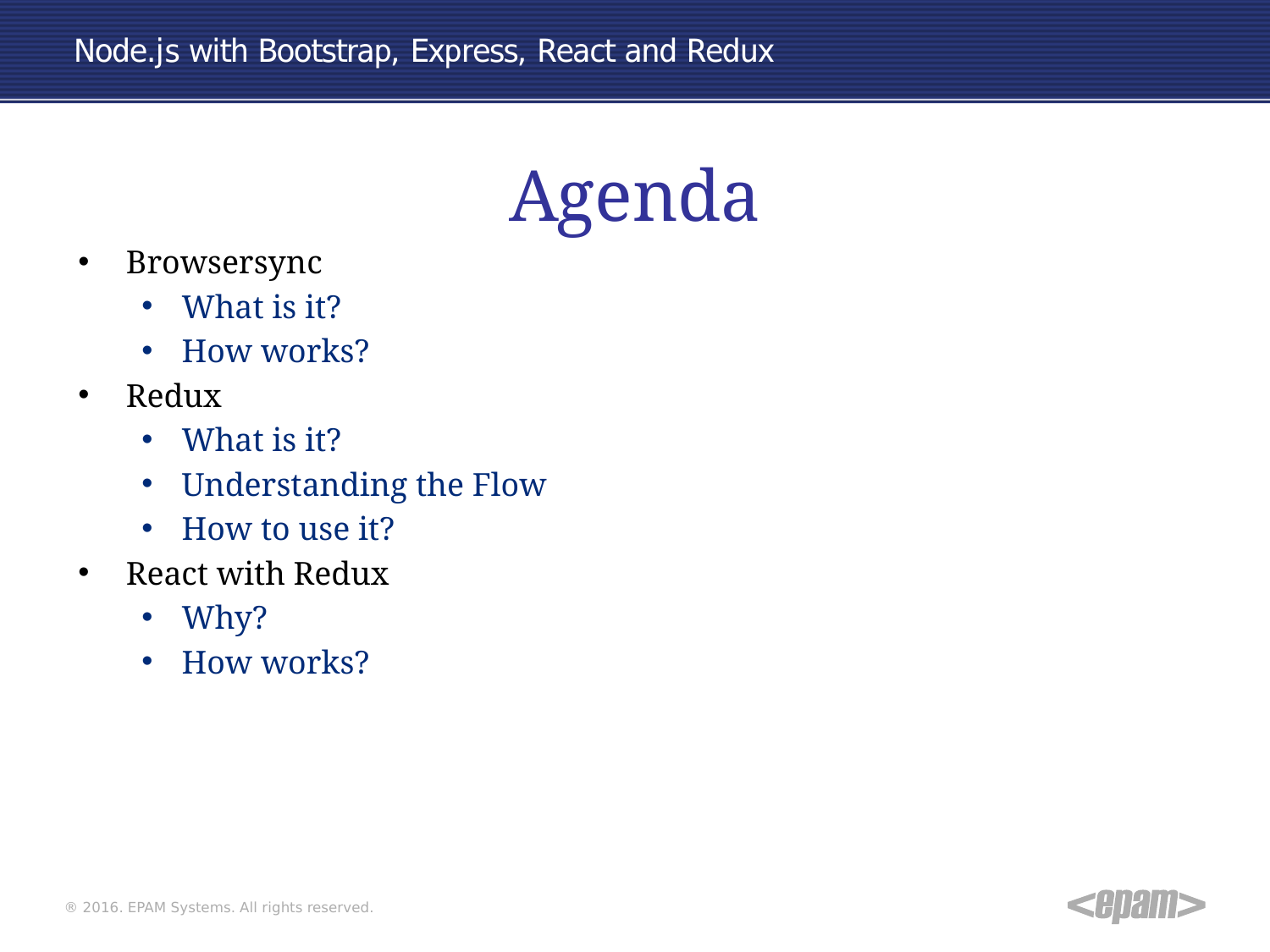

# Node.js with Bootstrap, Express, React and Redux

Agenda
Browsersync
What is it?
How works?
Redux
What is it?
Understanding the Flow
How to use it?
React with Redux
Why?
How works?